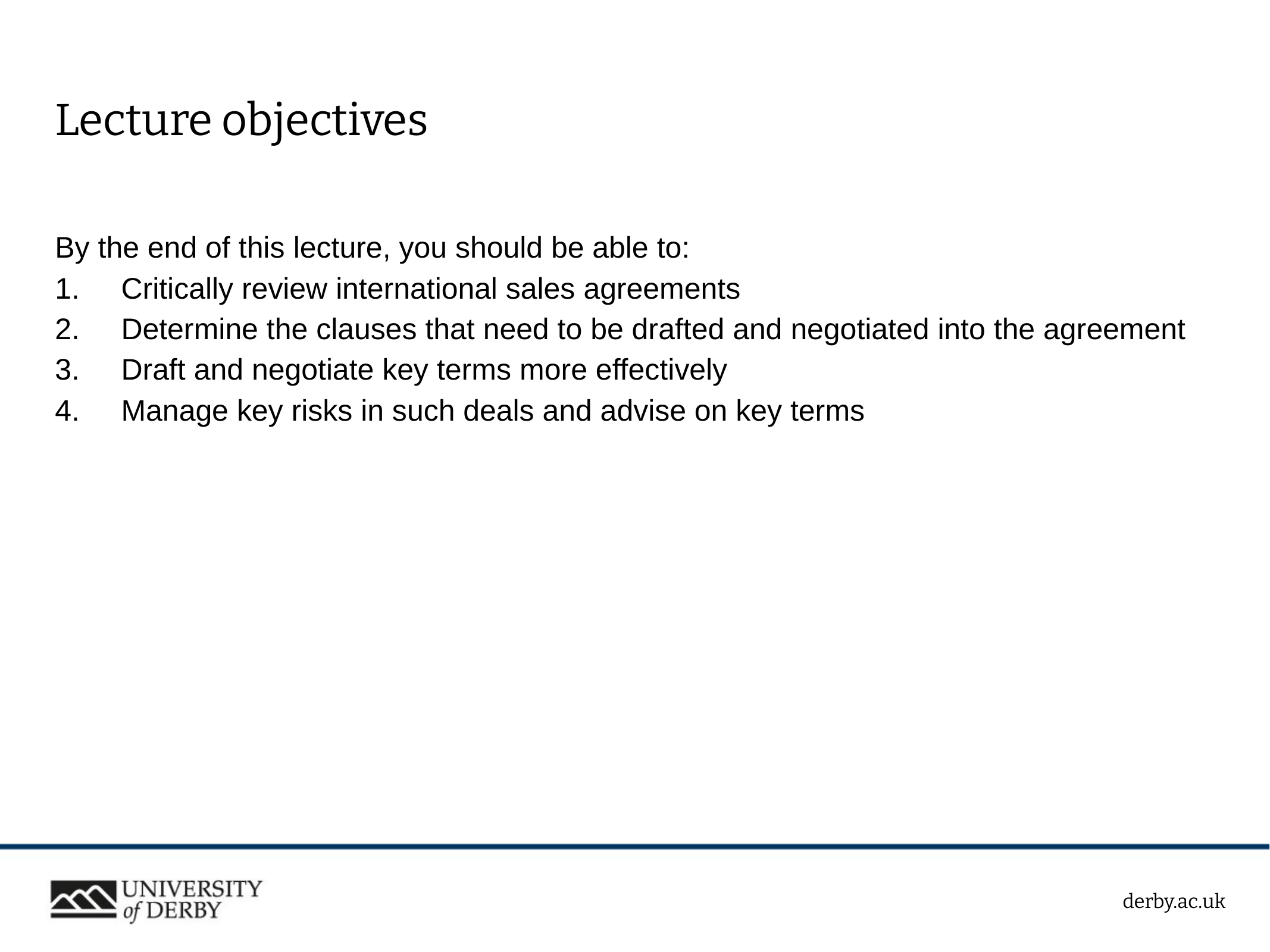

# Lecture objectives
By the end of this lecture, you should be able to:
Critically review international sales agreements
Determine the clauses that need to be drafted and negotiated into the agreement
Draft and negotiate key terms more effectively
Manage key risks in such deals and advise on key terms